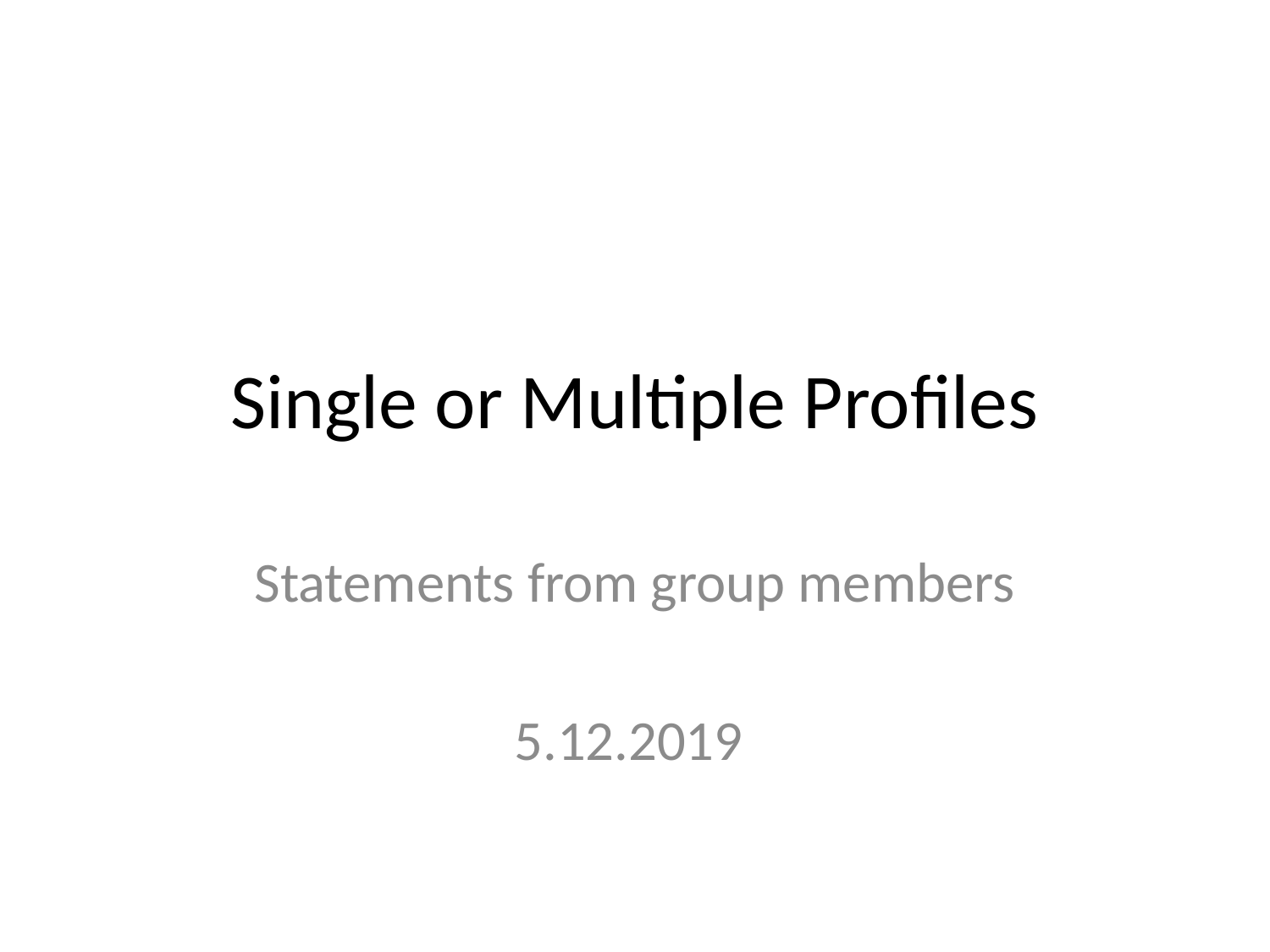

# Single or Multiple Profiles
Statements from group members

5.12.2019